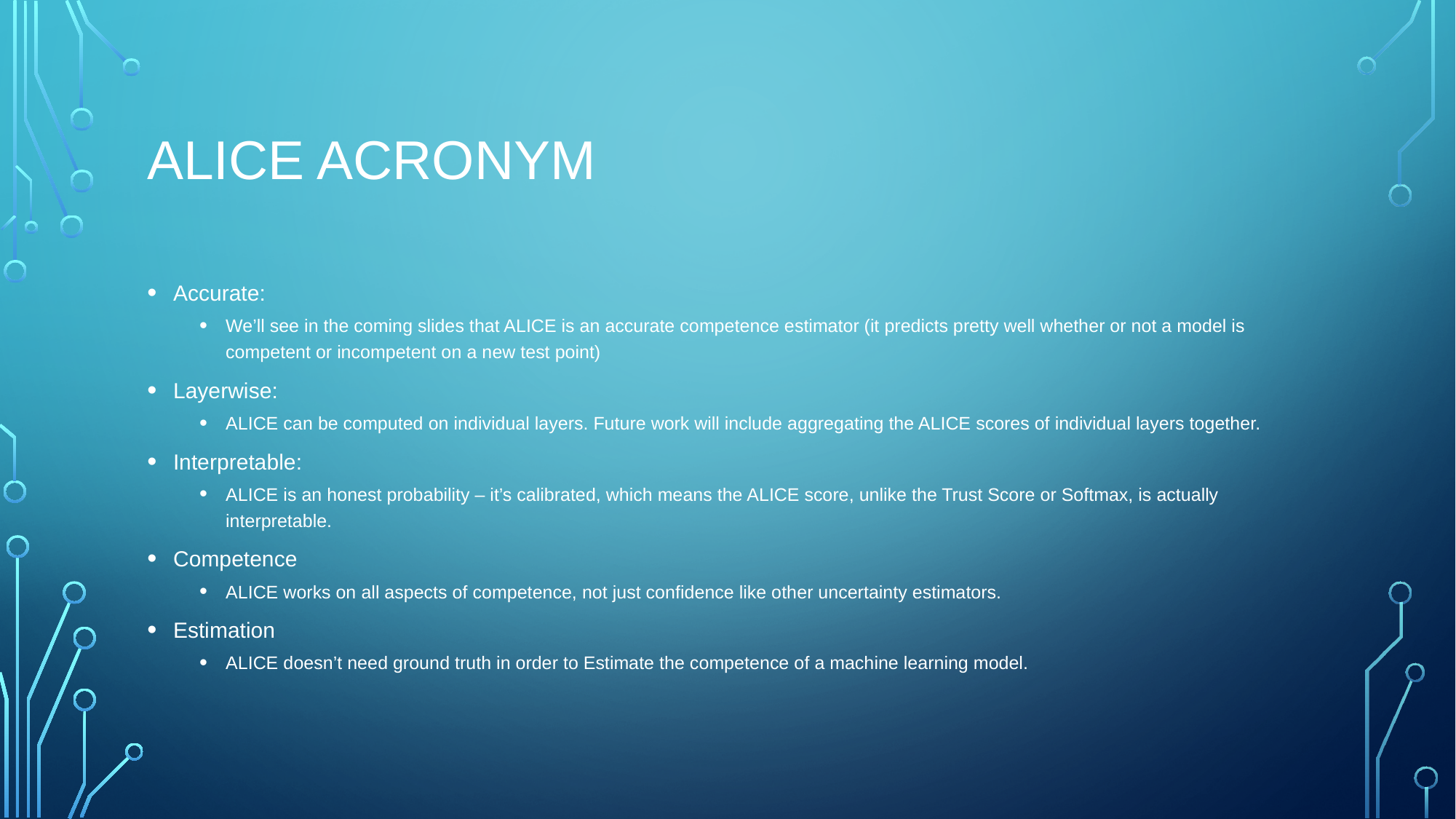

# ALICE Acronym
Accurate:
We’ll see in the coming slides that ALICE is an accurate competence estimator (it predicts pretty well whether or not a model is competent or incompetent on a new test point)
Layerwise:
ALICE can be computed on individual layers. Future work will include aggregating the ALICE scores of individual layers together.
Interpretable:
ALICE is an honest probability – it’s calibrated, which means the ALICE score, unlike the Trust Score or Softmax, is actually interpretable.
Competence
ALICE works on all aspects of competence, not just confidence like other uncertainty estimators.
Estimation
ALICE doesn’t need ground truth in order to Estimate the competence of a machine learning model.